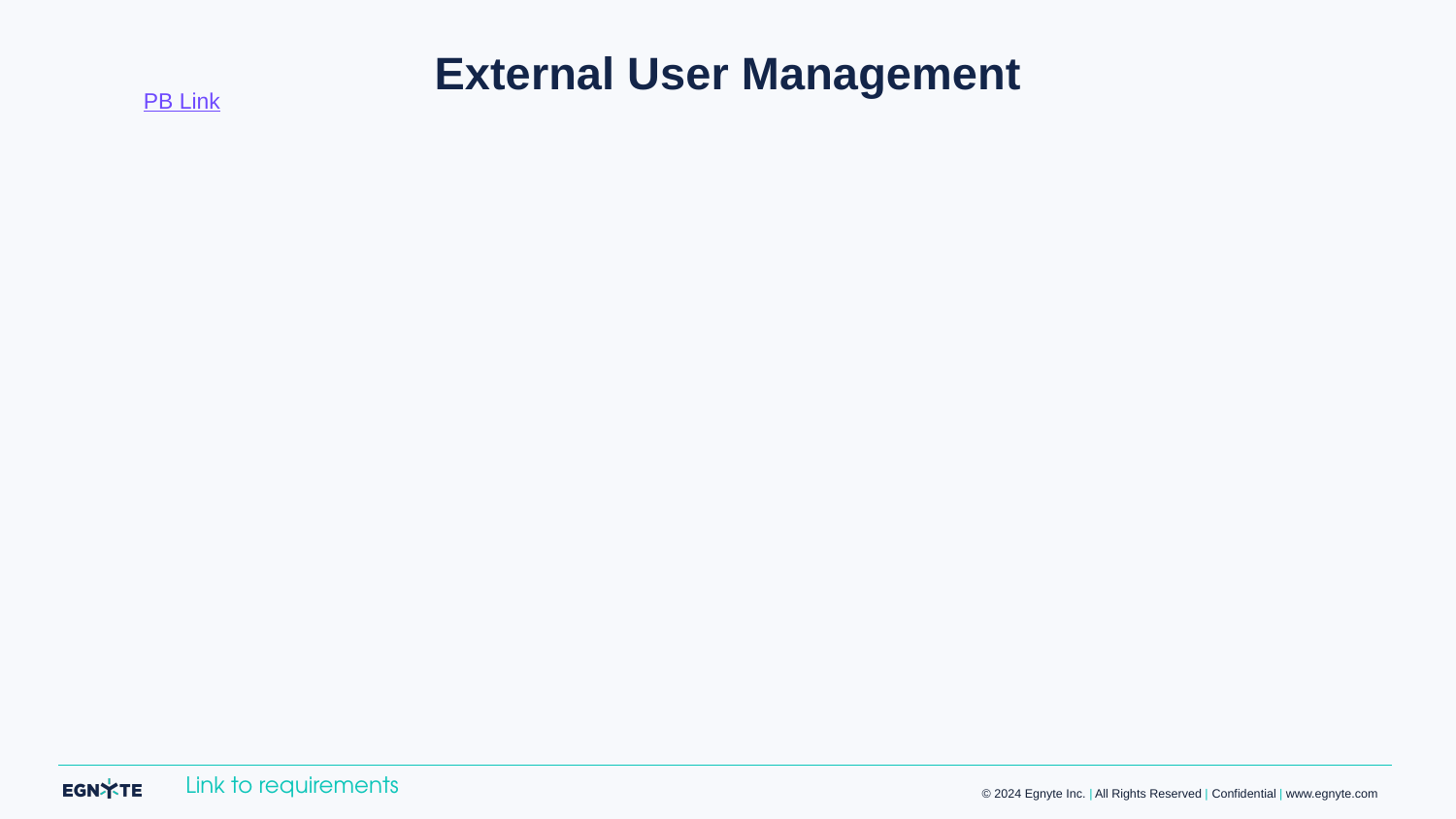

PB Link
# External User Management

Link to requirements